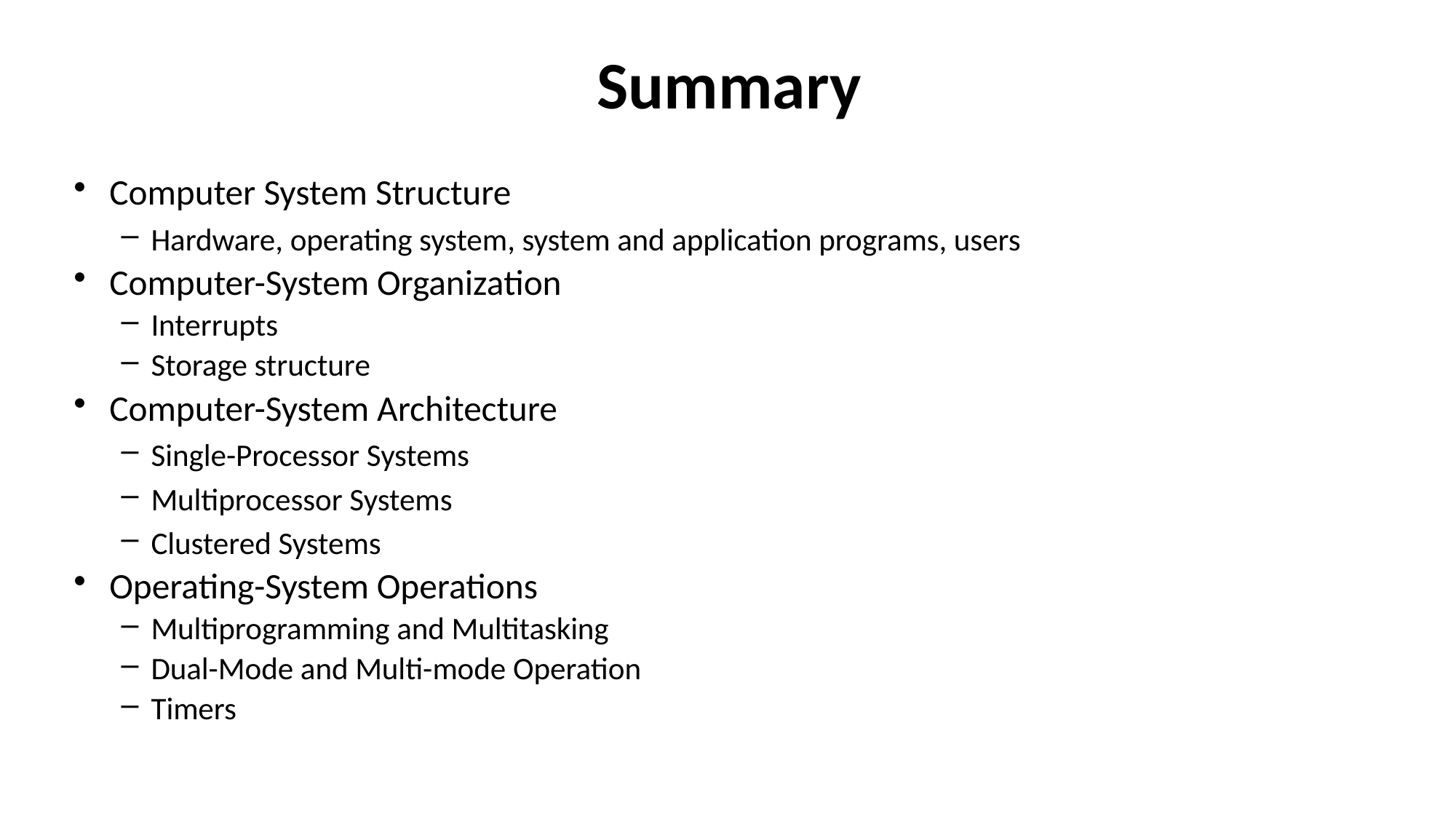

# Summary
Computer System Structure
Hardware, operating system, system and application programs, users
Computer-System Organization
Interrupts
Storage structure
Computer-System Architecture
Single-Processor Systems
Multiprocessor Systems
Clustered Systems
Operating-System Operations
Multiprogramming and Multitasking
Dual-Mode and Multi-mode Operation
Timers